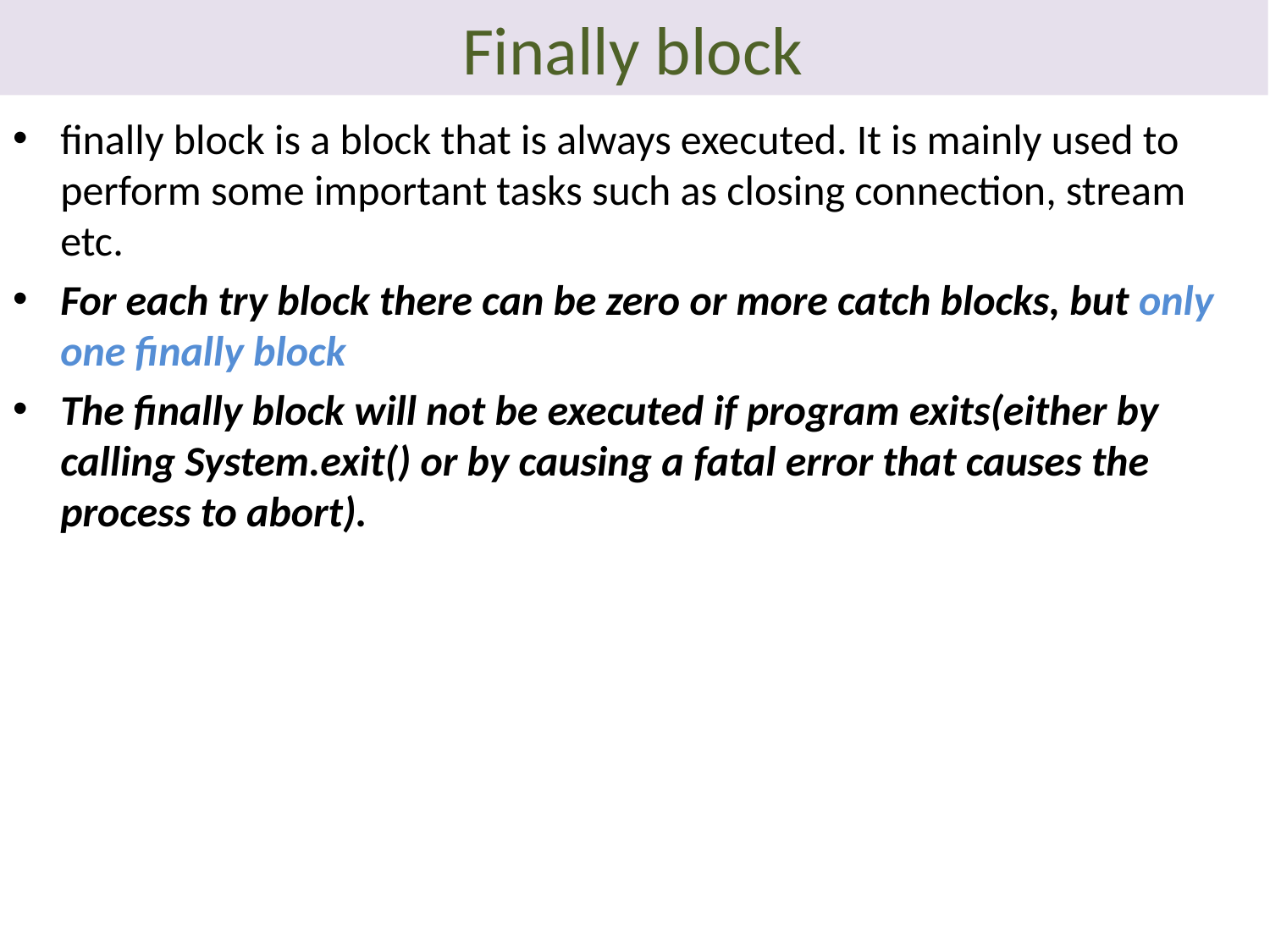

# Finally block
finally block is a block that is always executed. It is mainly used to perform some important tasks such as closing connection, stream etc.
For each try block there can be zero or more catch blocks, but only one finally block
The finally block will not be executed if program exits(either by calling System.exit() or by causing a fatal error that causes the process to abort).